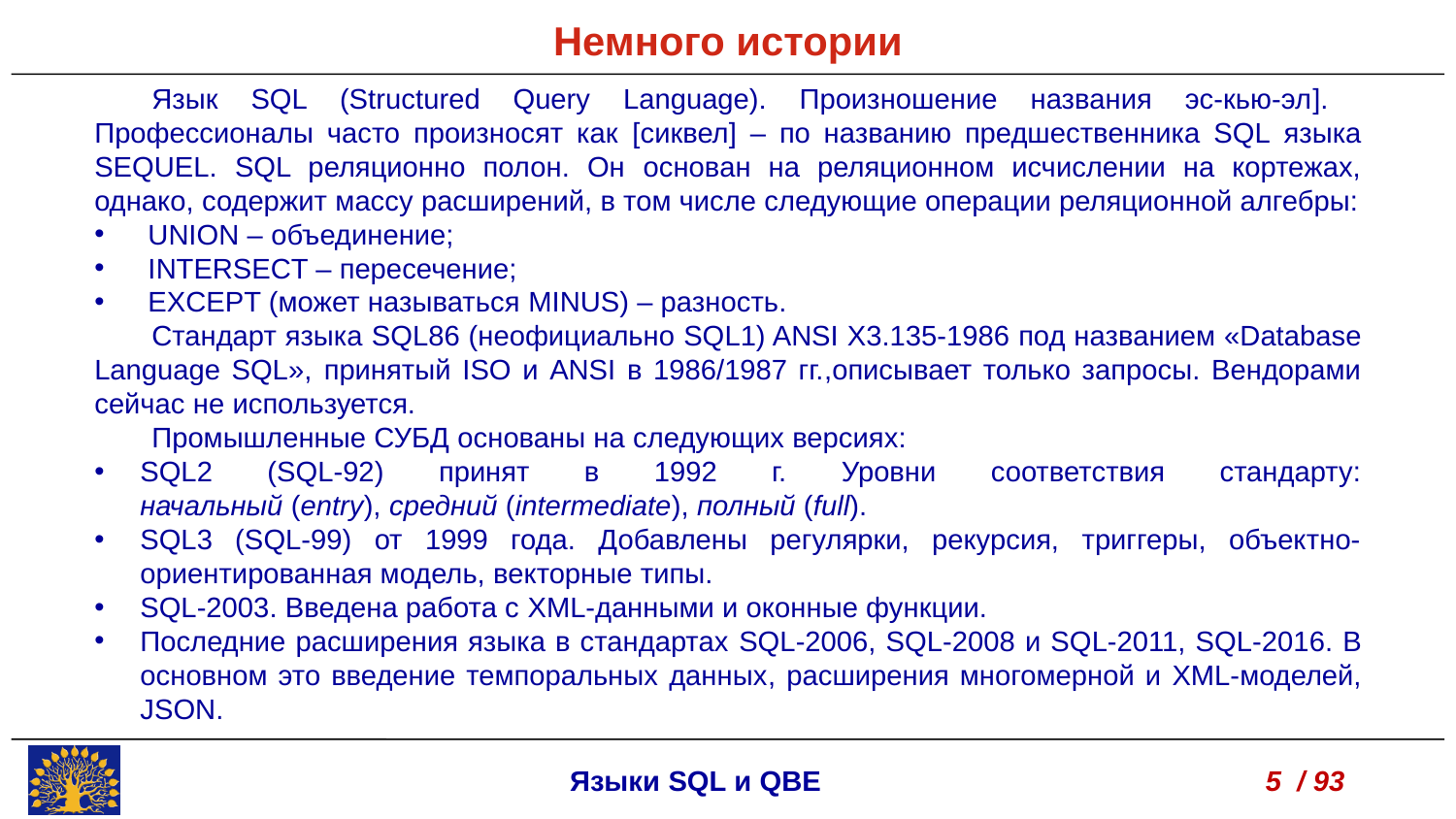

Немного истории
Язык SQL (Structured Query Language). Произношение названия эс-кью-эл].  Профессионалы часто произносят как [сиквел] – по названию предшественника SQL языка SEQUEL. SQL реляционно полон. Он основан на реляционном исчислении на кортежах, однако, содержит массу расширений, в том числе следующие операции реляционной алгебры:
 UNION – объединение;
 INTERSECT – пересечение;
 EXCEPT (может называться MINUS) – разность.
Стандарт языка SQL86 (неофициально SQL1) ANSI X3.135-1986 под названием «Database Language SQL», принятый ISO и ANSI в 1986/1987 гг.,описывает только запросы. Вендорами сейчас не используется.
Промышленные СУБД основаны на следующих версиях:
SQL2 (SQL-92) принят в 1992 г. Уровни соответствия стандарту: начальный (entry), средний (intermediate), полный (full).
SQL3 (SQL-99) от 1999 года. Добавлены регулярки, рекурсия, триггеры, объектно-ориентированная модель, векторные типы.
SQL-2003. Введена работа с XML-данными и оконные функции.
Последние расширения языка в стандартах SQL-2006, SQL-2008 и SQL-2011, SQL-2016. В основном это введение темпоральных данных, расширения многомерной и XML-моделей, JSON.